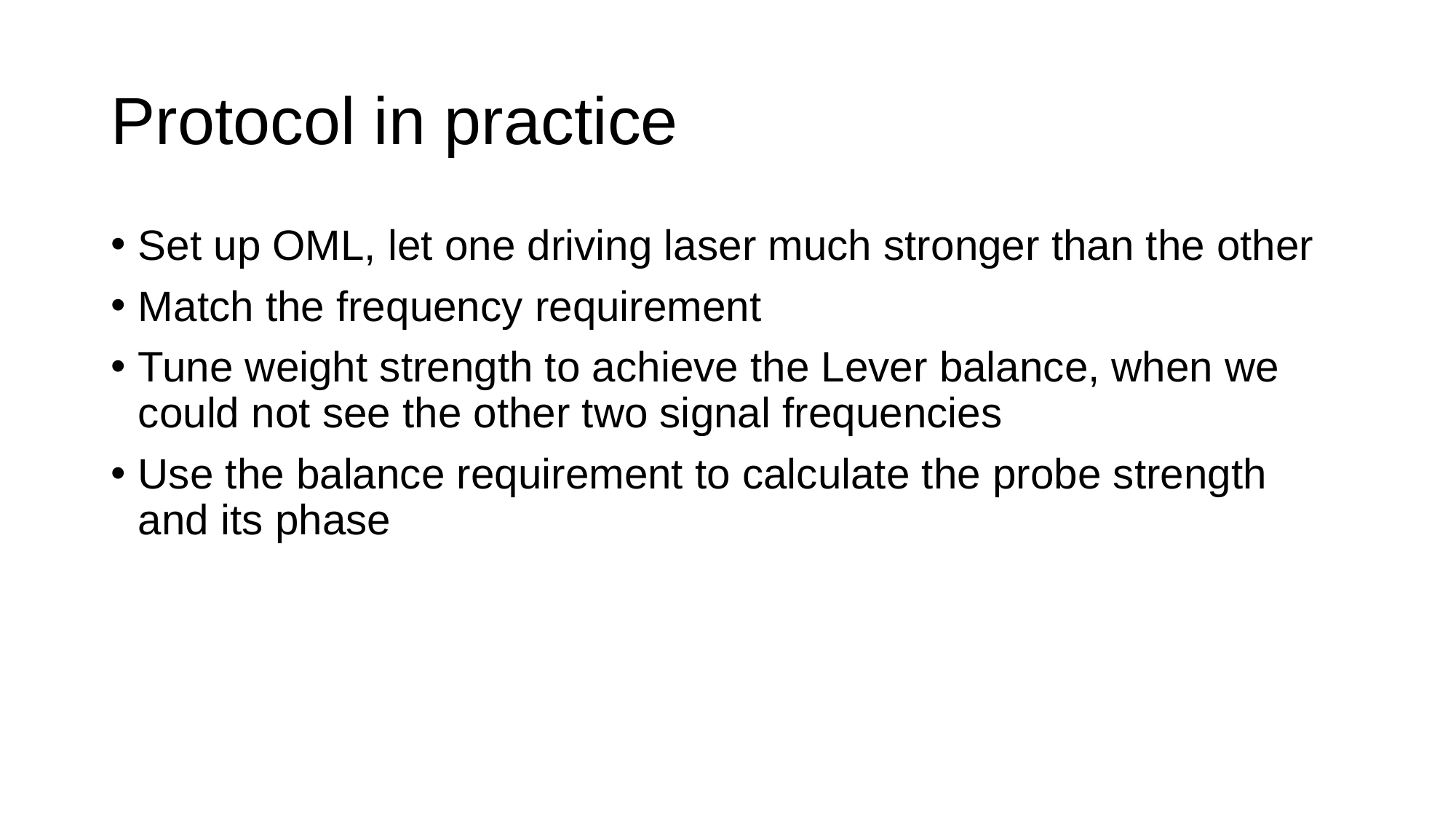

# Protocol in practice
Set up OML, let one driving laser much stronger than the other
Match the frequency requirement
Tune weight strength to achieve the Lever balance, when we could not see the other two signal frequencies
Use the balance requirement to calculate the probe strength and its phase